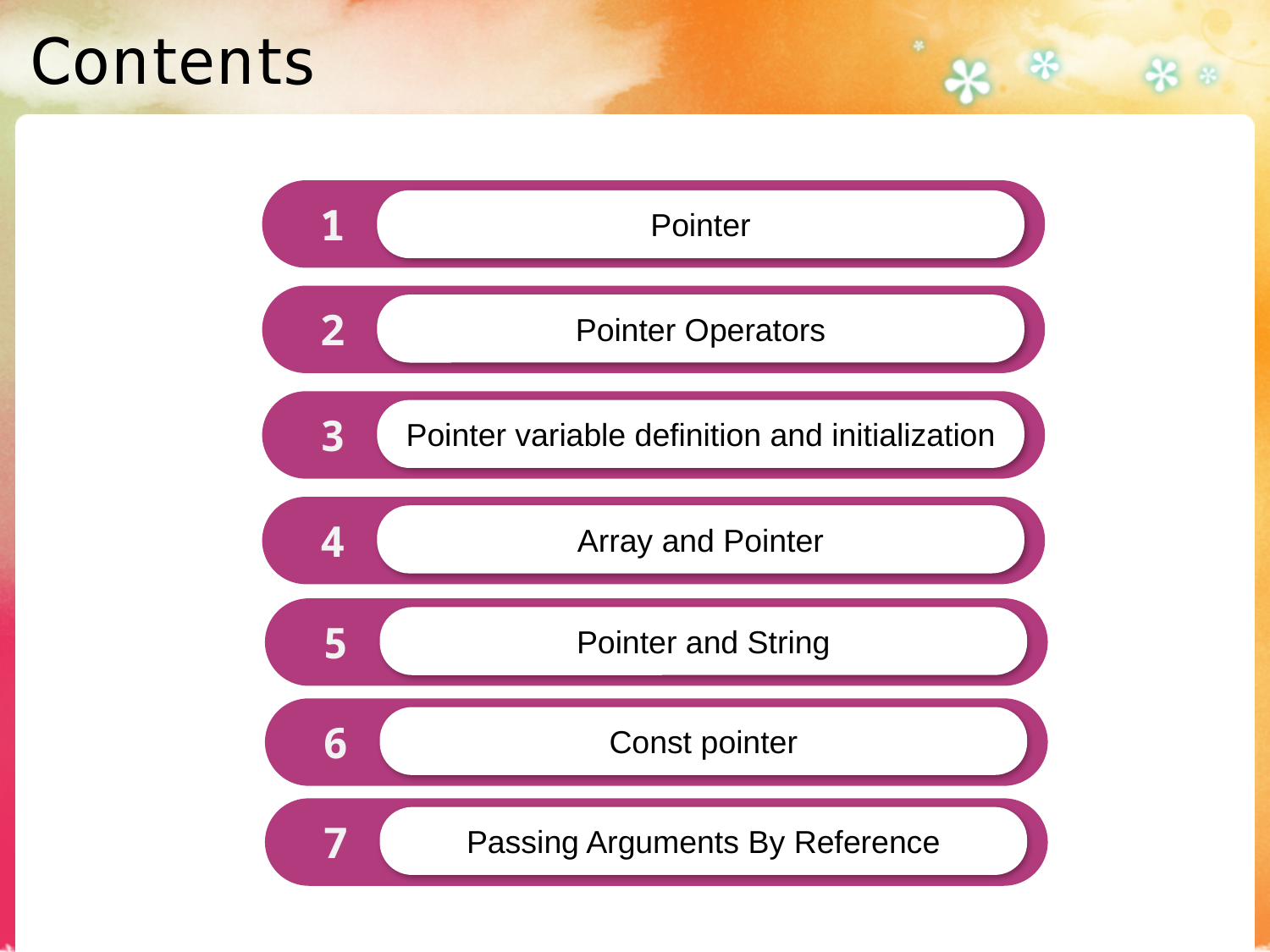

# Contents

Pointer
1

Pointer Operators
2

Pointer variable definition and initialization
3

Array and Pointer
4

Pointer and String
5

Const pointer
6

Passing Arguments By Reference
7